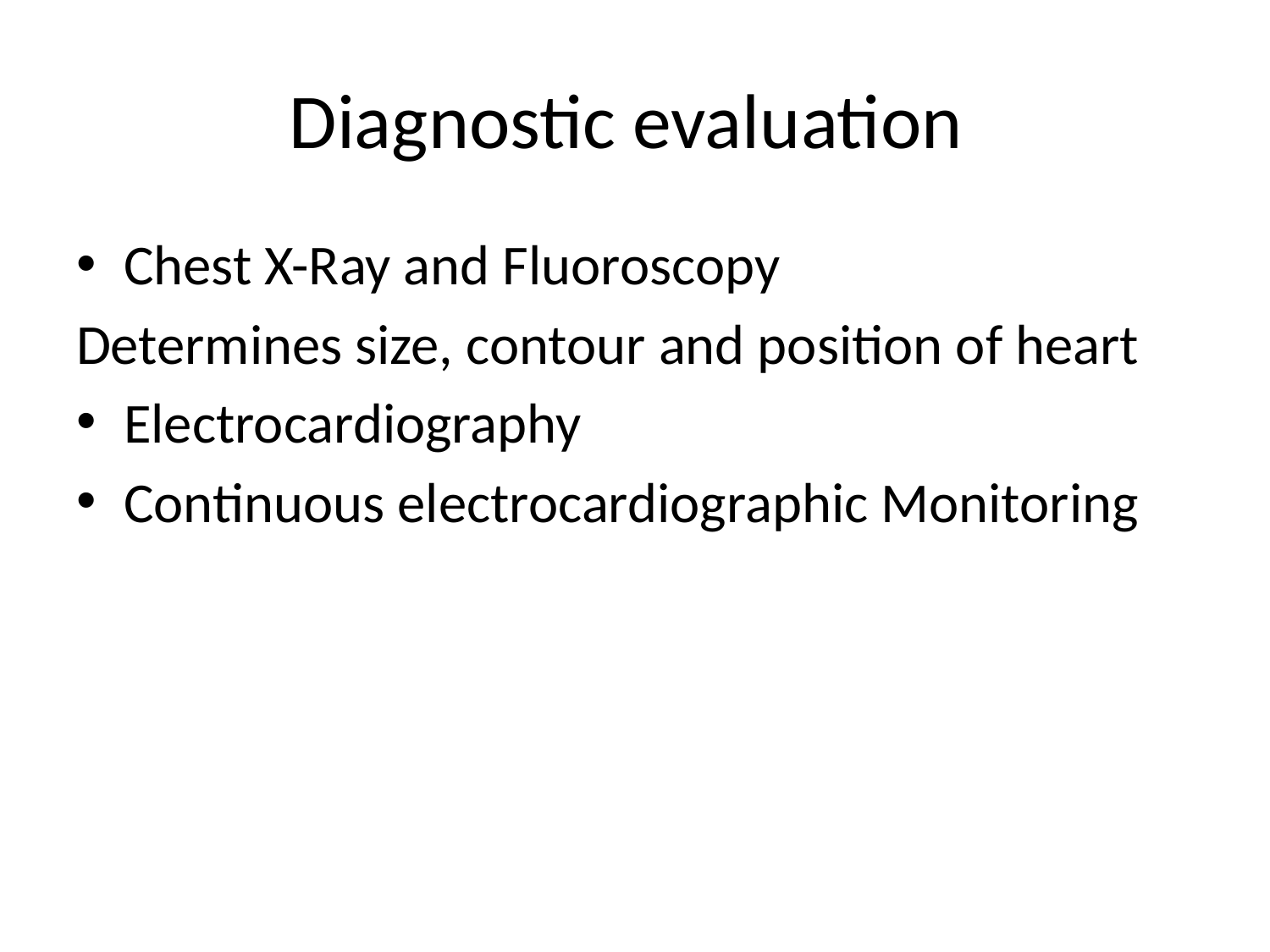

# Diagnostic evaluation
Chest X-Ray and Fluoroscopy
Determines size, contour and position of heart
Electrocardiography
Continuous electrocardiographic Monitoring